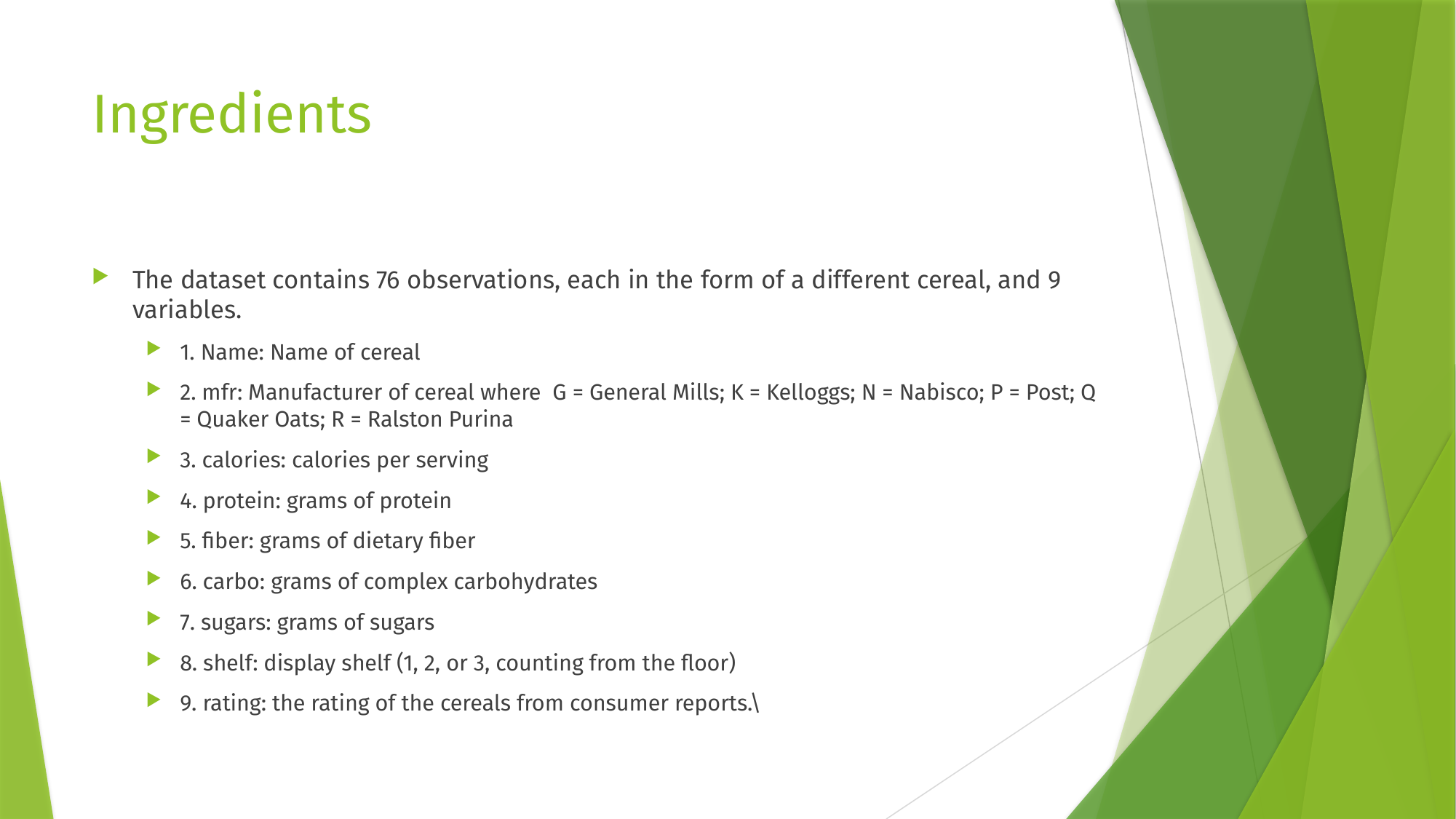

# Ingredients
The dataset contains 76 observations, each in the form of a different cereal, and 9 variables.
1. Name: Name of cereal
2. mfr: Manufacturer of cereal where  G = General Mills; K = Kelloggs; N = Nabisco; P = Post; Q = Quaker Oats; R = Ralston Purina
3. calories: calories per serving
4. protein: grams of protein
5. fiber: grams of dietary fiber
6. carbo: grams of complex carbohydrates
7. sugars: grams of sugars
8. shelf: display shelf (1, 2, or 3, counting from the floor)
9. rating: the rating of the cereals from consumer reports.\